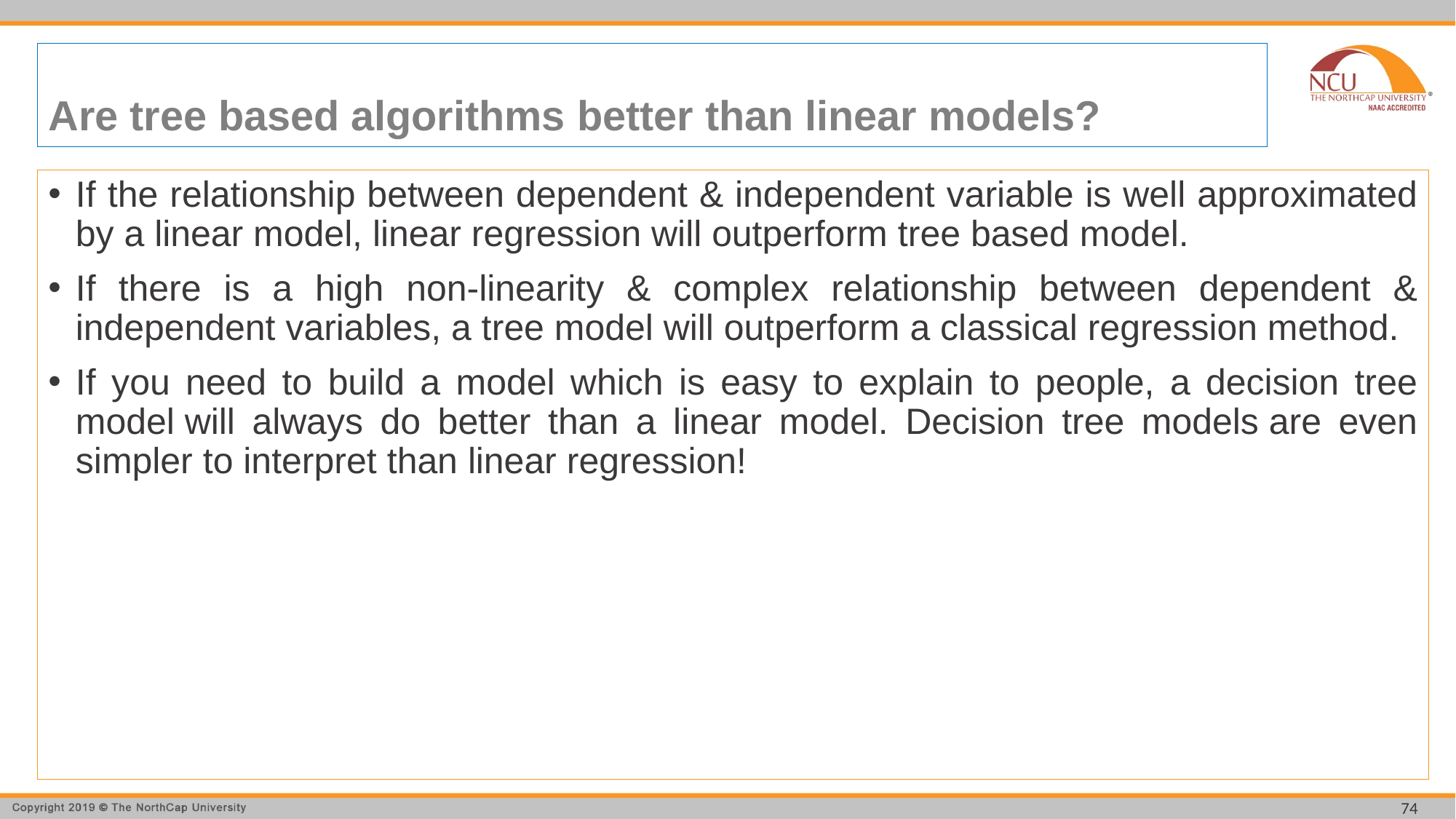

# Are tree based algorithms better than linear models?

If the relationship between dependent & independent variable is well approximated by a linear model, linear regression will outperform tree based model.
If there is a high non-linearity & complex relationship between dependent & independent variables, a tree model will outperform a classical regression method.
If you need to build a model which is easy to explain to people, a decision tree model will always do better than a linear model. Decision tree models are even simpler to interpret than linear regression!

74